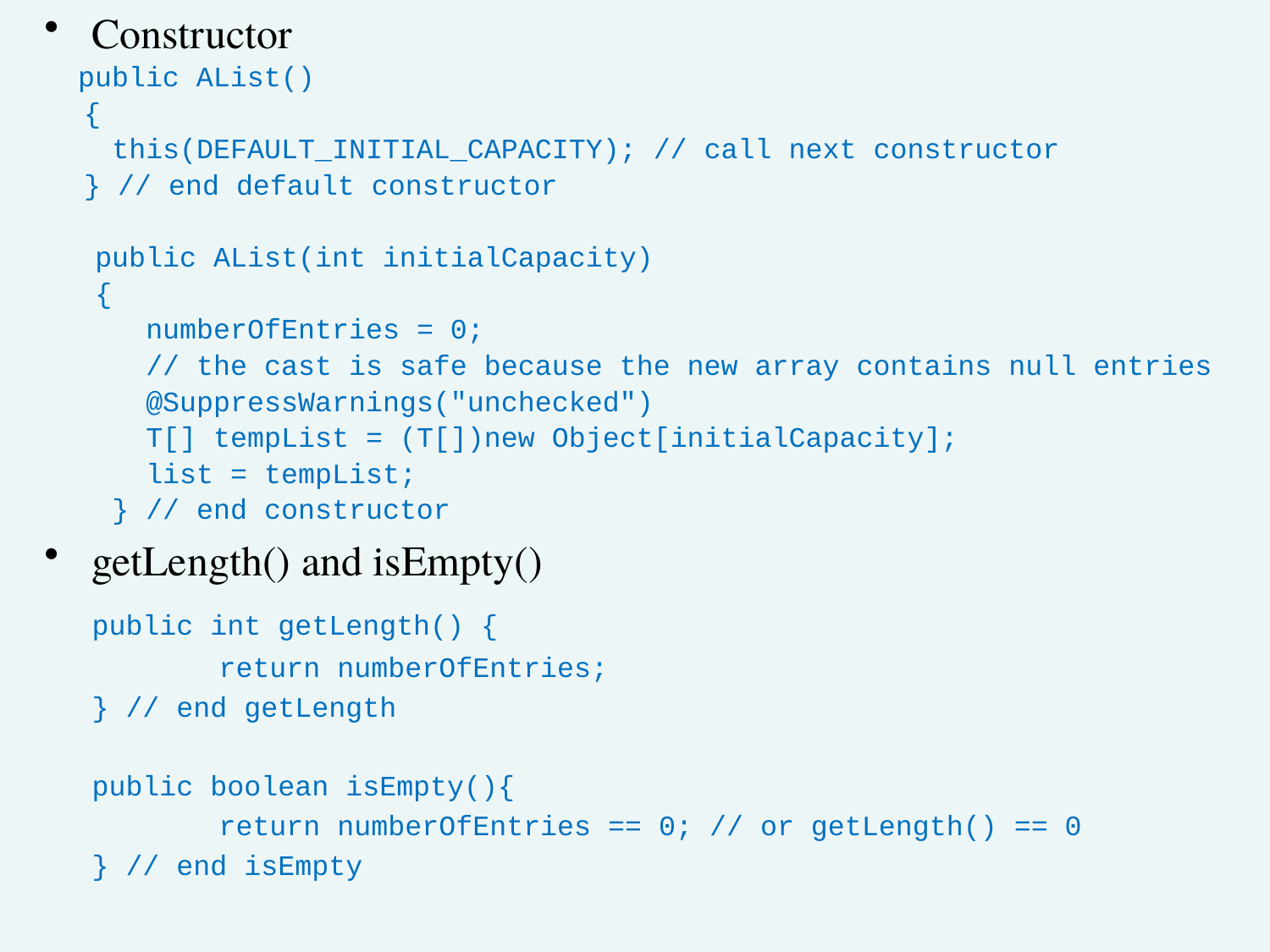

Constructor
  public AList()
	{
    this(DEFAULT_INITIAL_CAPACITY); // call next constructor
 	} // end default constructor

   public AList(int initialCapacity)
   {
      numberOfEntries = 0;
      // the cast is safe because the new array contains null entries
      @SuppressWarnings("unchecked")
      T[] tempList = (T[])new Object[initialCapacity];
      list = tempList;
    } // end constructor
getLength() and isEmpty()
	public int getLength() {
		return numberOfEntries;
	} // end getLength

	public boolean isEmpty(){
		return numberOfEntries == 0; // or getLength() == 0
	} // end isEmpty